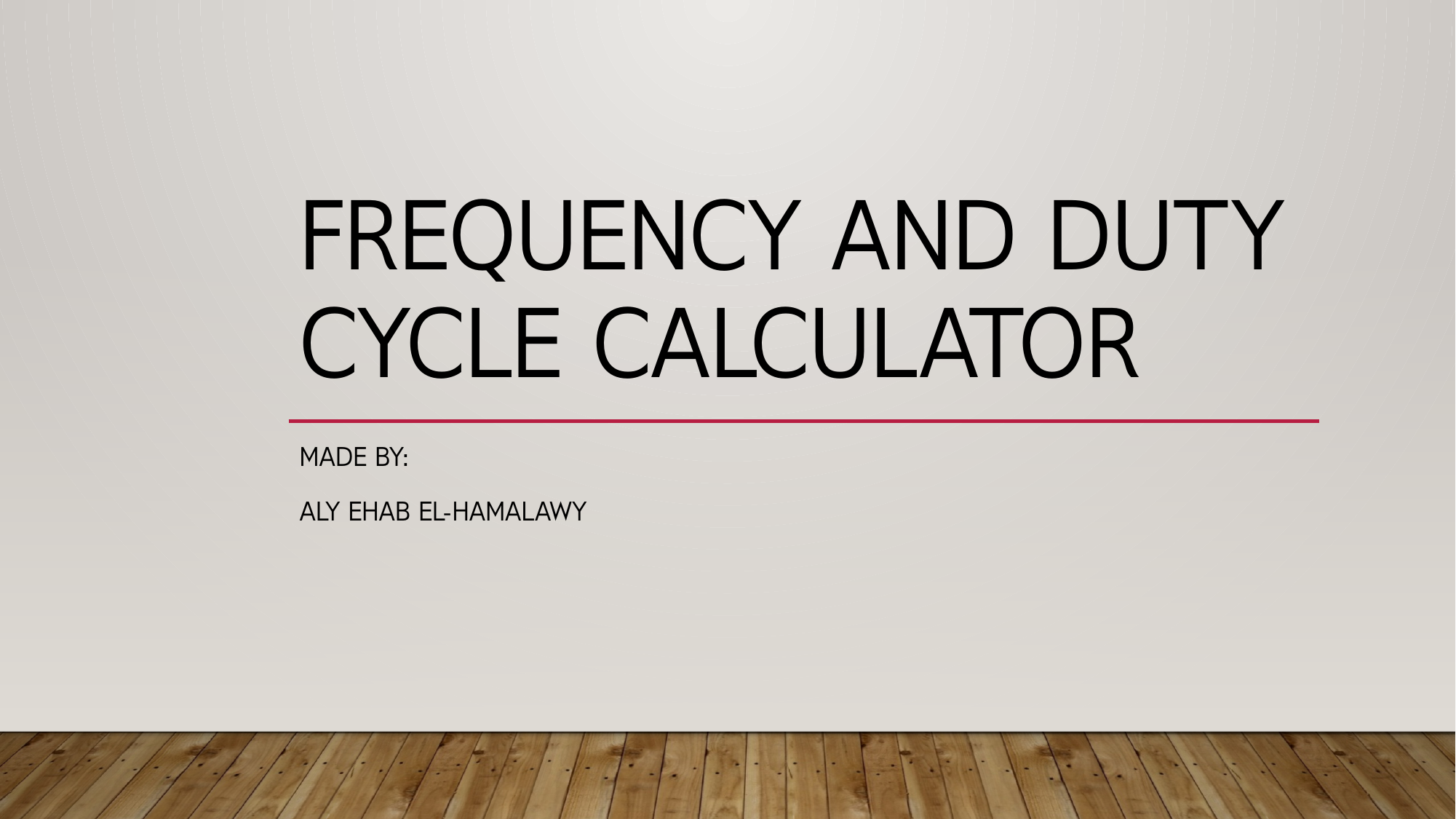

# Frequency and duty cycle calculator
Made by:
Aly Ehab El-Hamalawy